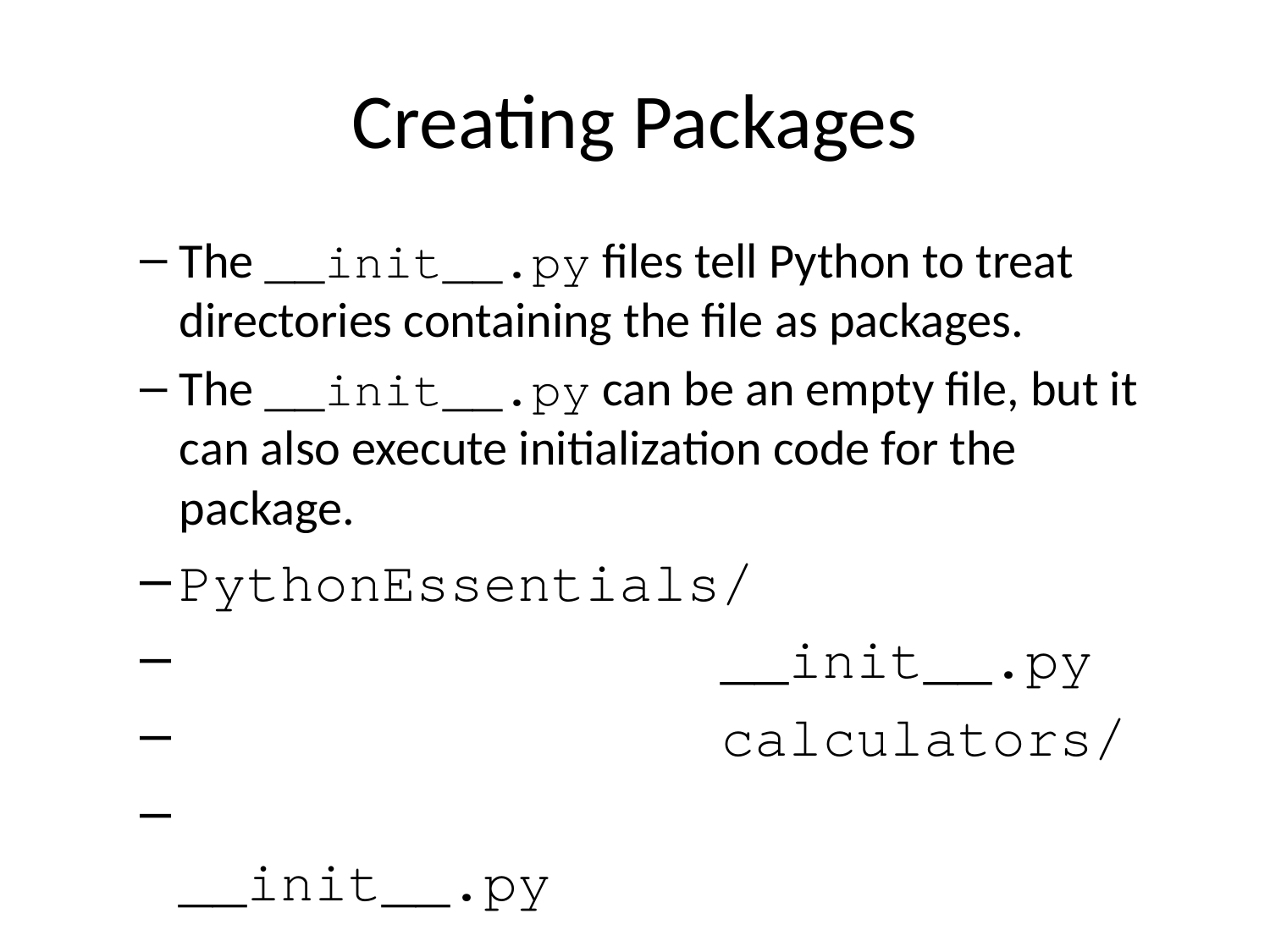

# Creating Packages
The __init__.py files tell Python to treat directories containing the file as packages.
The __init__.py can be an empty file, but it can also execute initialization code for the package.
PythonEssentials/
                __init__.py
                calculators/
                            __init__.py
                            simple_calculator.py
                            advanced_calculator.py
                parsers/
                            __init__.py
                            console_input_parser.py
                            console_output_parser.py
                            file_input_parser.py
                            file_output_parser.py
import python_essentials.calculators.simple_calculator
from python_essentials.parsers import console_input_parser, console_output_parser